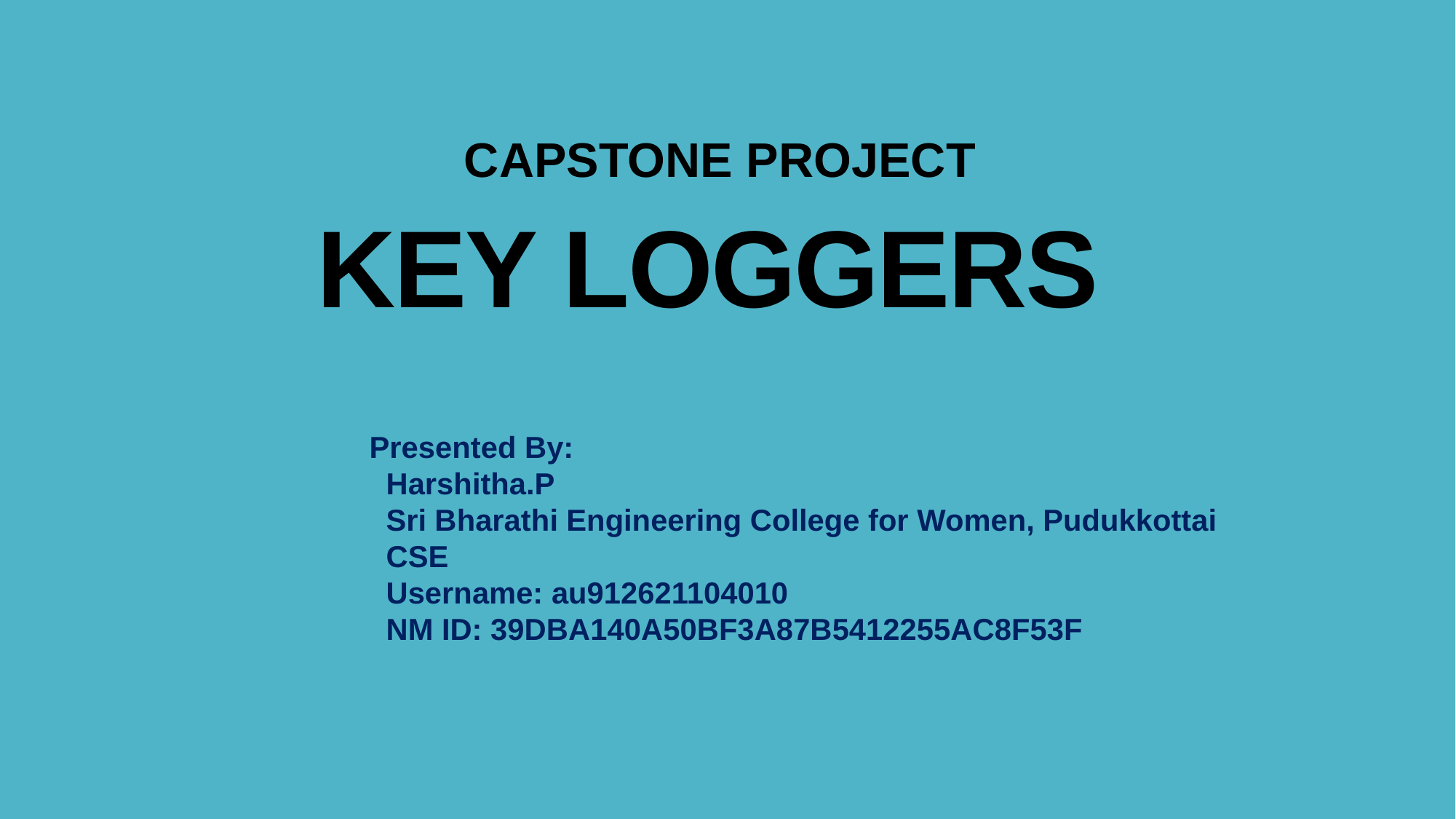

CAPSTONE PROJECT
# KEY LOGGERS
Presented By:
  Harshitha.P
  Sri Bharathi Engineering College for Women, Pudukkottai
  CSE
  Username: au912621104010
  NM ID: 39DBA140A50BF3A87B5412255AC8F53F